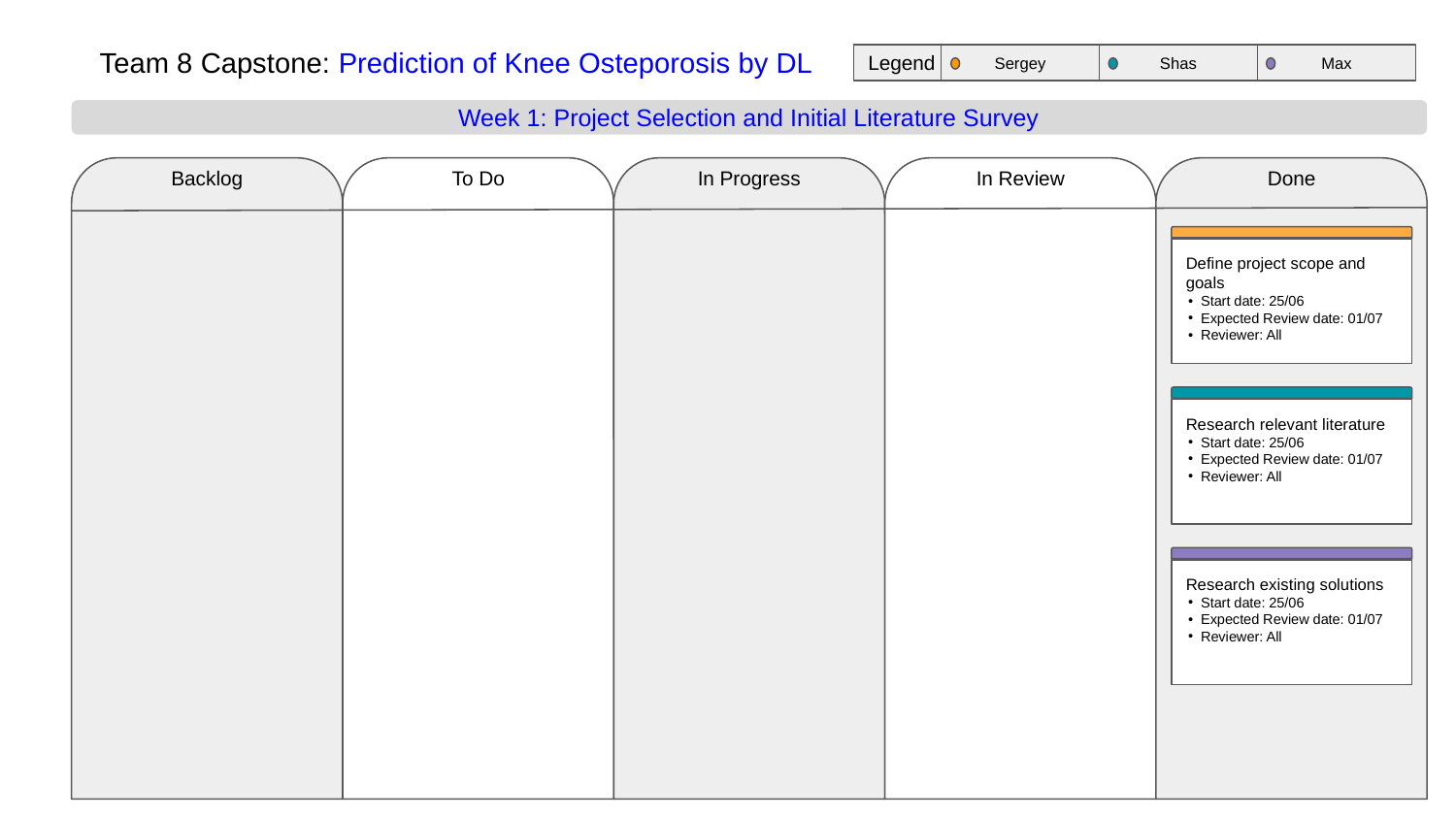

Team 8 Capstone: Prediction of Knee Osteporosis by DL
Legend
Sergey
Shas
Max

Week 1: Project Selection and Initial Literature Survey
Backlog
To Do
In Progress
In Review
Done

Define project scope and goals
Start date: 25/06
Expected Review date: 01/07
Reviewer: All

Research relevant literature
Start date: 25/06
Expected Review date: 01/07
Reviewer: All

Research existing solutions
Start date: 25/06
Expected Review date: 01/07
Reviewer: All